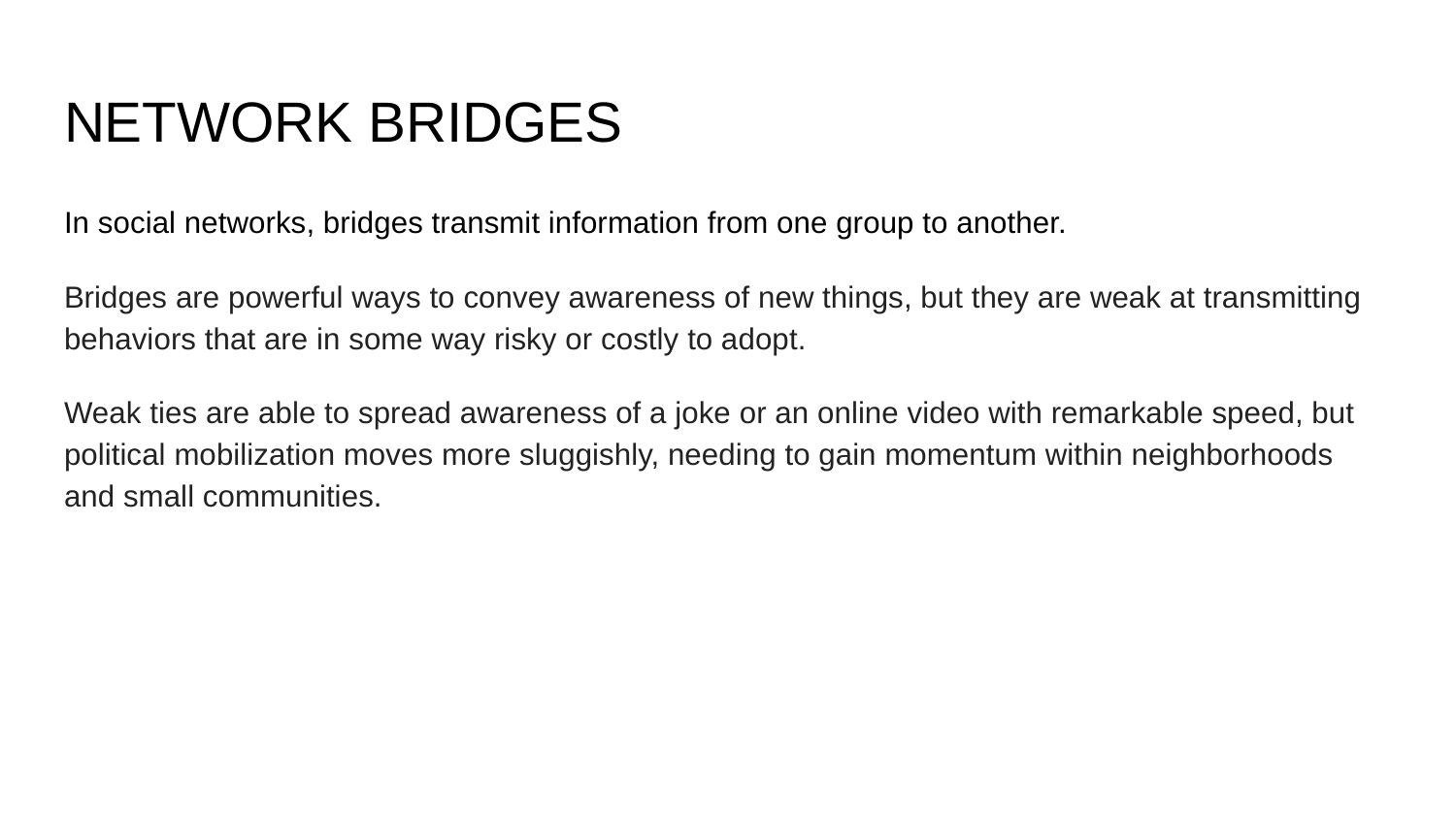

# NETWORK BRIDGES
In social networks, bridges transmit information from one group to another.
Bridges are powerful ways to convey awareness of new things, but they are weak at transmitting behaviors that are in some way risky or costly to adopt.
Weak ties are able to spread awareness of a joke or an online video with remarkable speed, but political mobilization moves more sluggishly, needing to gain momentum within neighborhoods and small communities.